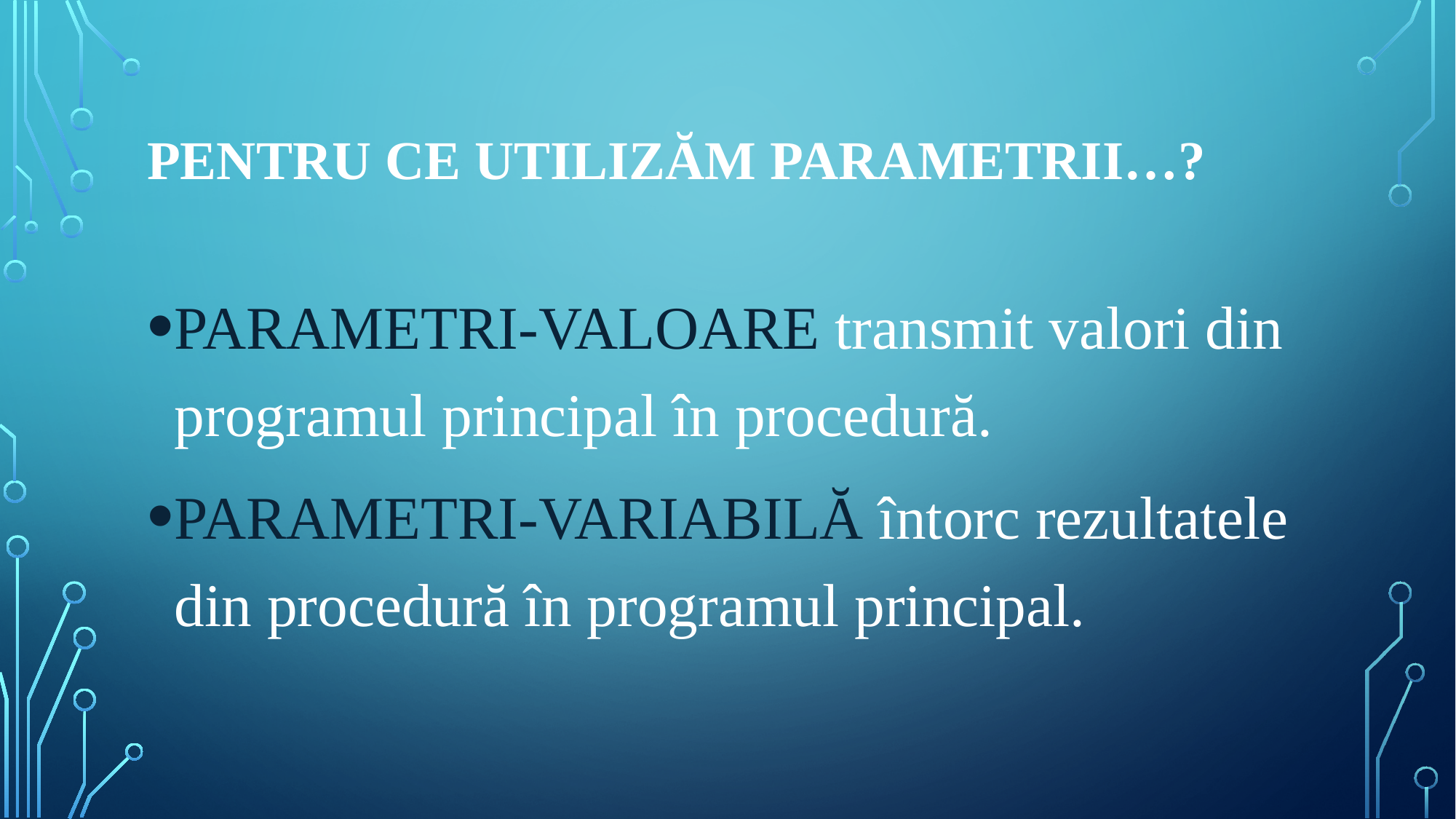

# Pentru ce utilizăm parametrii…?
PARAMETRI-VALOARE transmit valori din programul principal în procedură.
PARAMETRI-VARIABILĂ întorc rezultatele din procedură în programul principal.